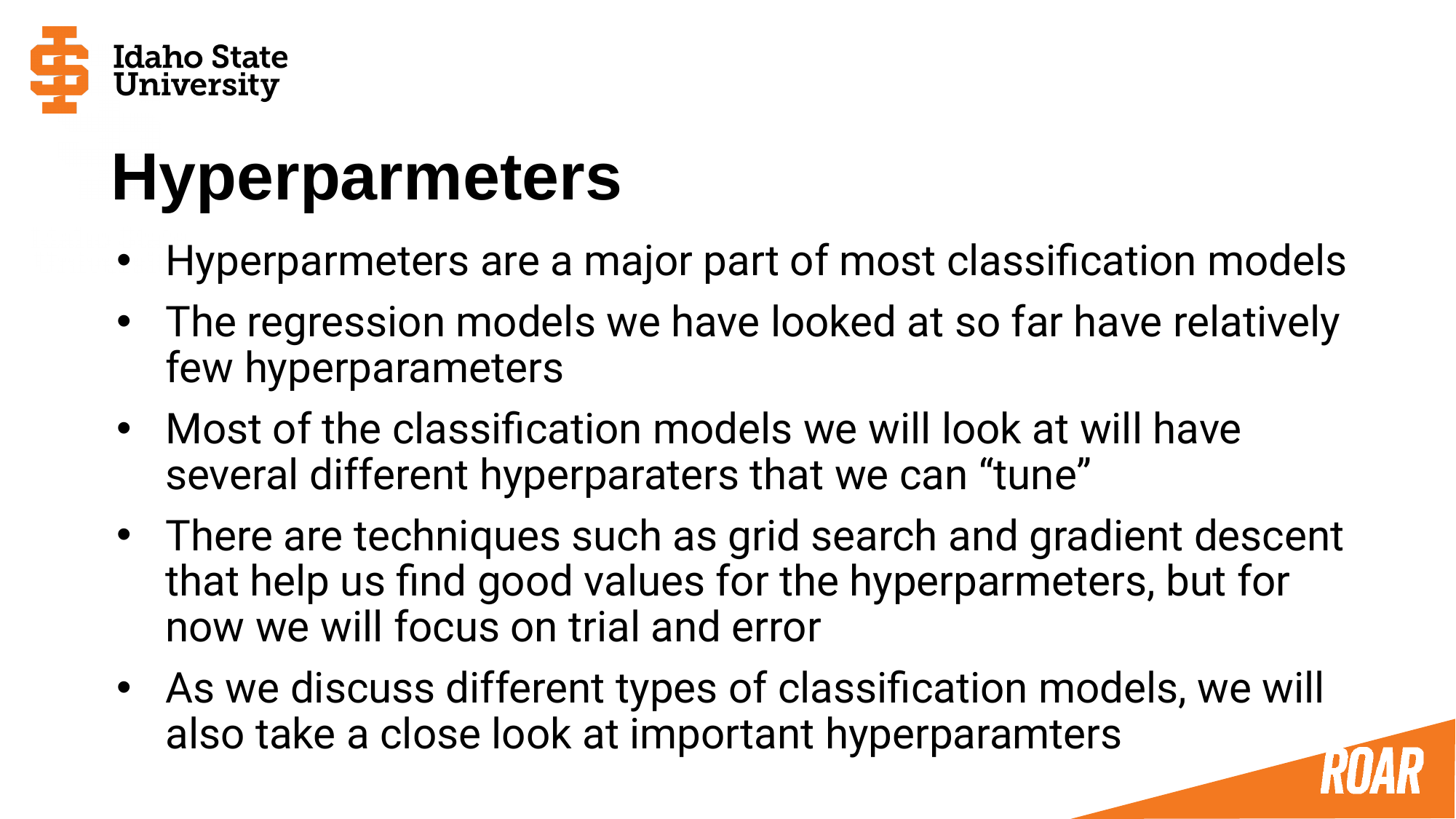

# Hyperparmeters
Hyperparmeters are a major part of most classification models
The regression models we have looked at so far have relatively few hyperparameters
Most of the classification models we will look at will have several different hyperparaters that we can “tune”
There are techniques such as grid search and gradient descent that help us find good values for the hyperparmeters, but for now we will focus on trial and error
As we discuss different types of classification models, we will also take a close look at important hyperparamters